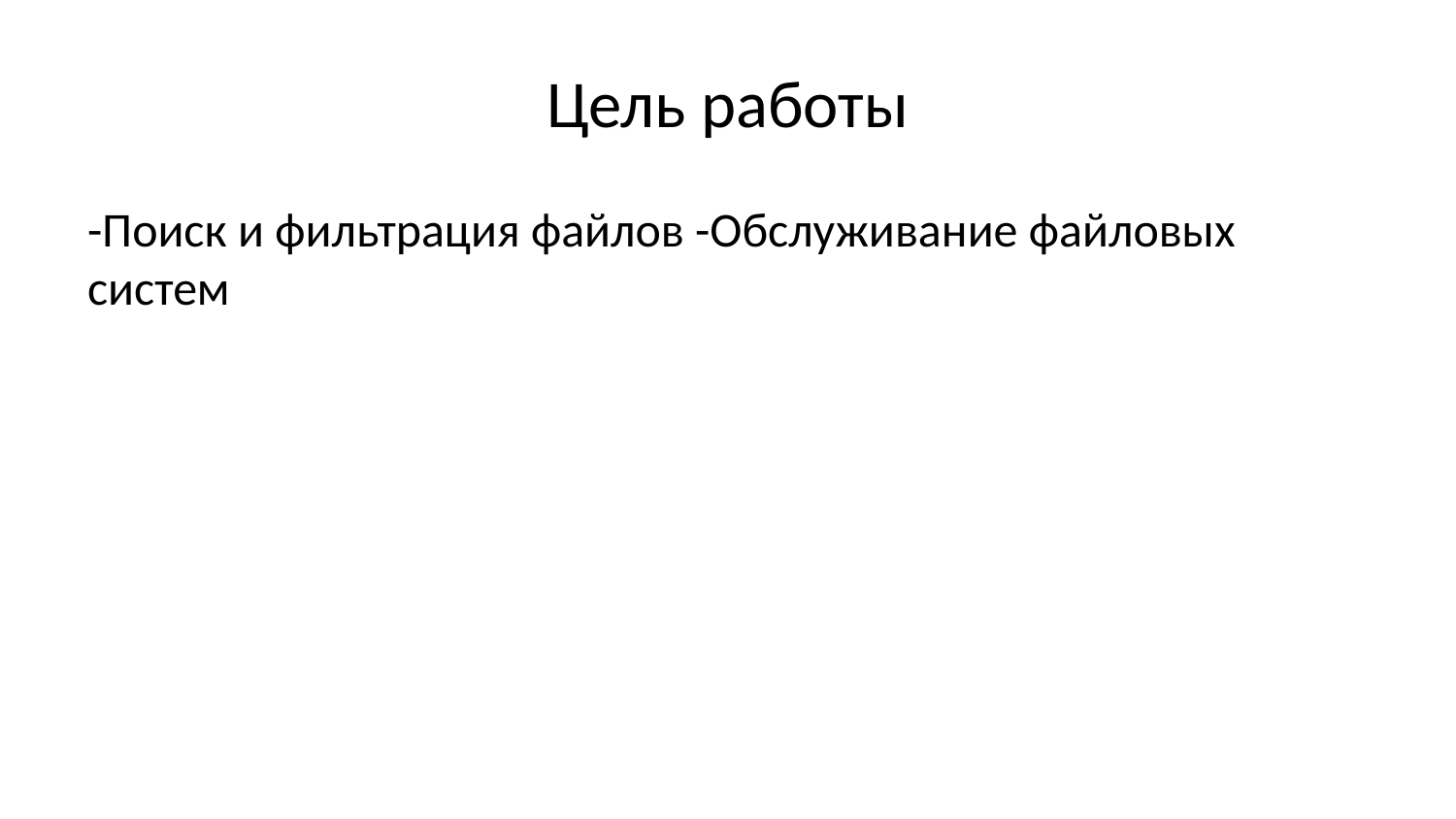

# Цель работы
-Поиск и фильтрация файлов -Обслуживание файловых систем